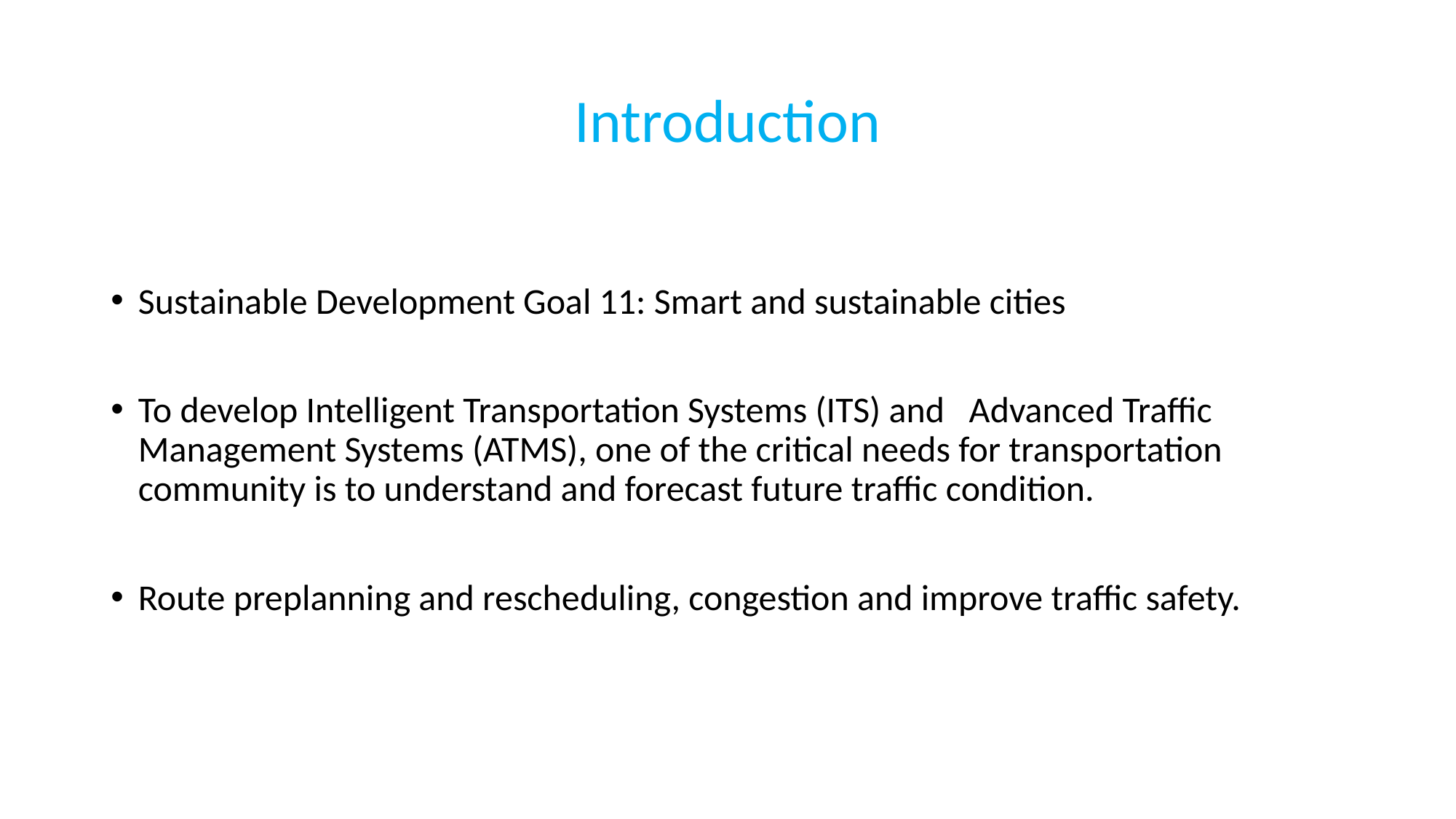

# Introduction

Sustainable Development Goal 11: Smart and sustainable cities

To develop Intelligent Transportation Systems (ITS) and   Advanced Traffic Management Systems (ATMS), one of the critical needs for transportation community is to understand and forecast future traffic condition.

Route preplanning and rescheduling, congestion and improve traffic safety.